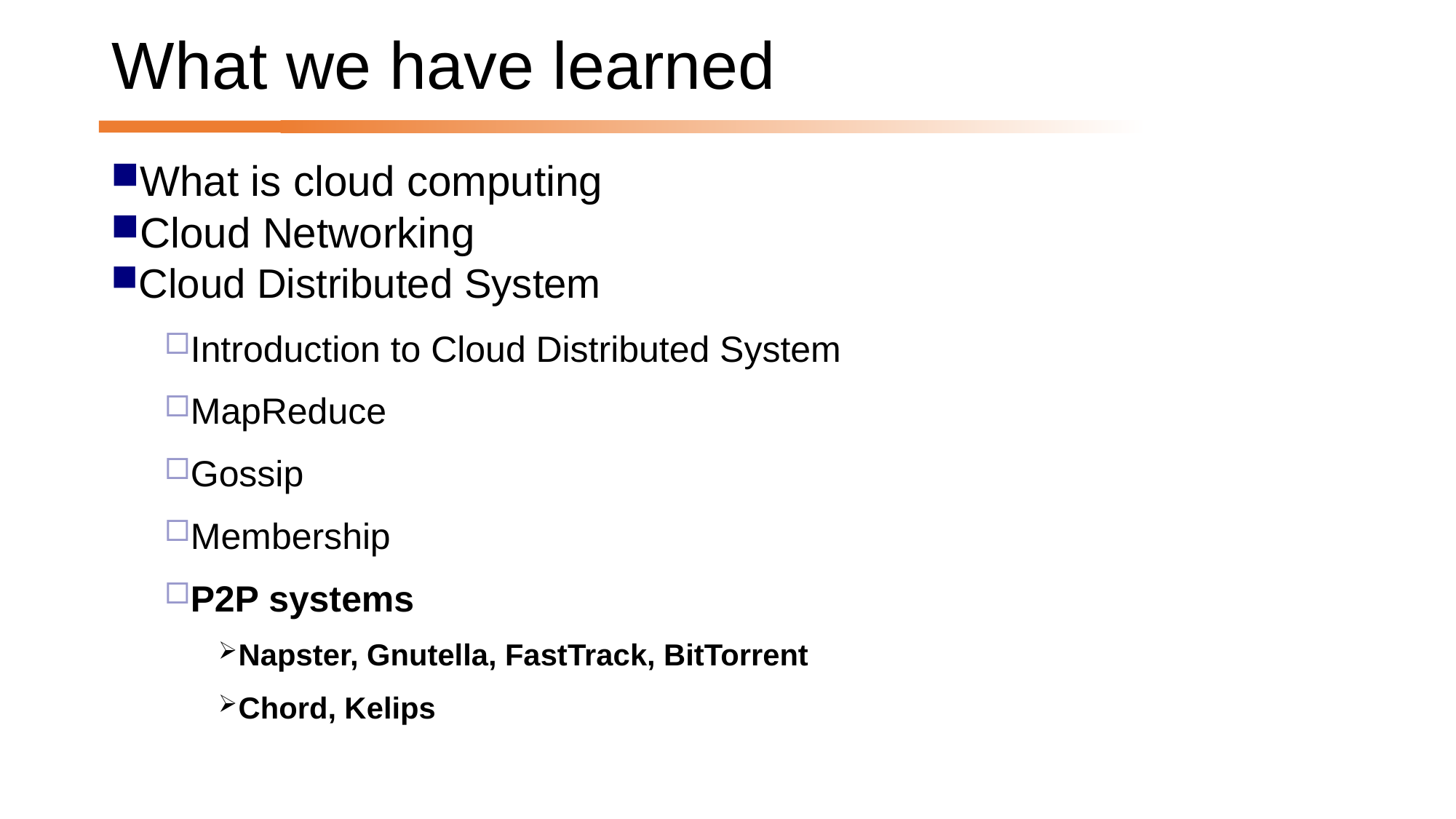

# What we have learned

What is cloud computing
Cloud Networking
Cloud Distributed System
Introduction to Cloud Distributed System
MapReduce
Gossip
Membership
P2P systems
Napster, Gnutella, FastTrack, BitTorrent
Chord, Kelips